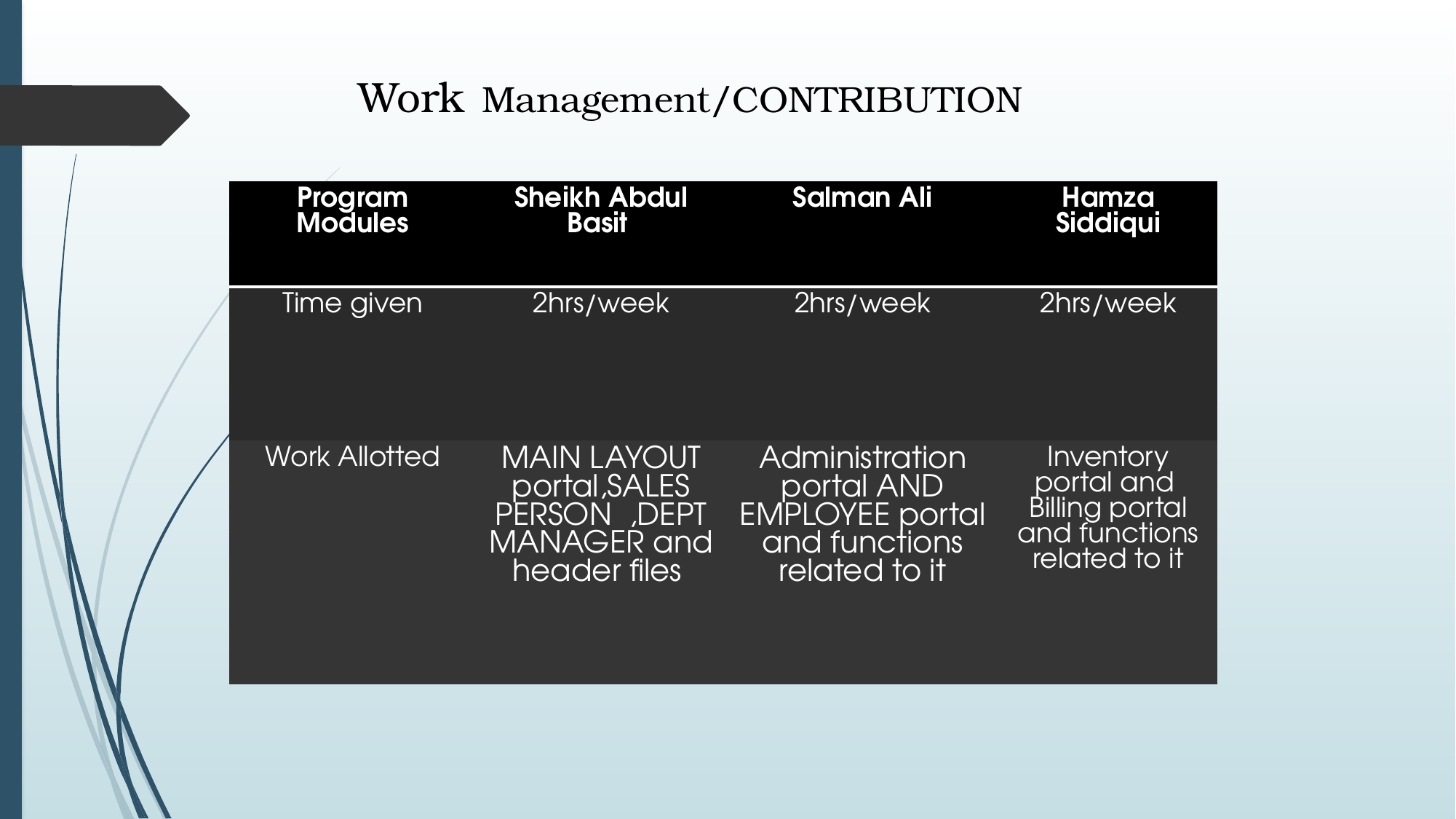

Work Management/CONTRIBUTION
| Program Modules | Sheikh Abdul Basit | Salman Ali | Hamza Siddiqui |
| --- | --- | --- | --- |
| Time given | 2hrs/week | 2hrs/week | 2hrs/week |
| Work Allotted | MAIN LAYOUT portal,SALES PERSON ,DEPT MANAGER and header files | Administration portal AND EMPLOYEE portal and functions related to it | Inventory portal and Billing portal and functions related to it |